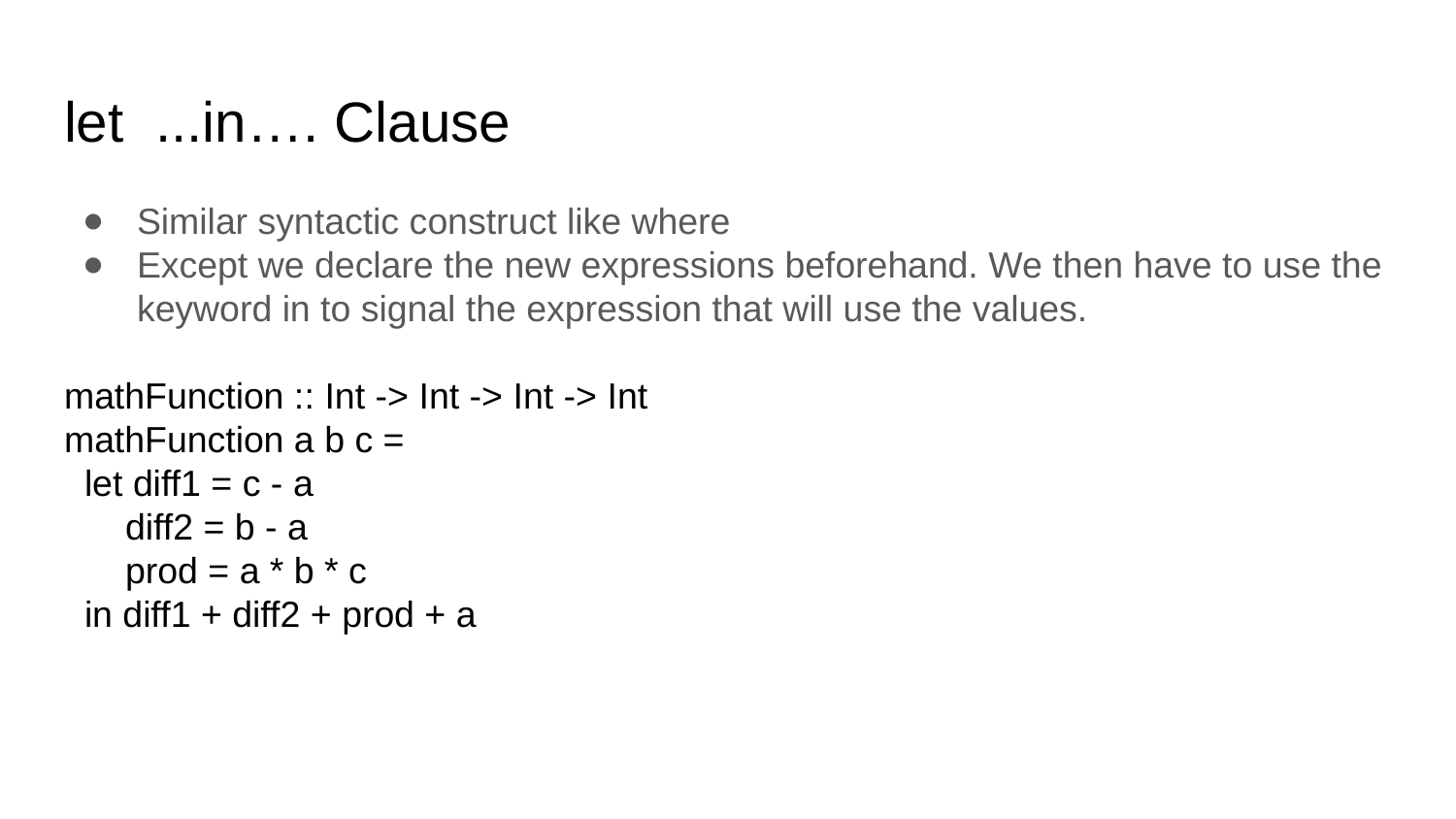

# let  ...in…. Clause
Similar syntactic construct like where
Except we declare the new expressions beforehand. We then have to use the keyword in to signal the expression that will use the values.

mathFunction :: Int -> Int -> Int -> Int
mathFunction a b c =
  let diff1 = c - a
      diff2 = b - a
      prod = a * b * c
  in diff1 + diff2 + prod + a